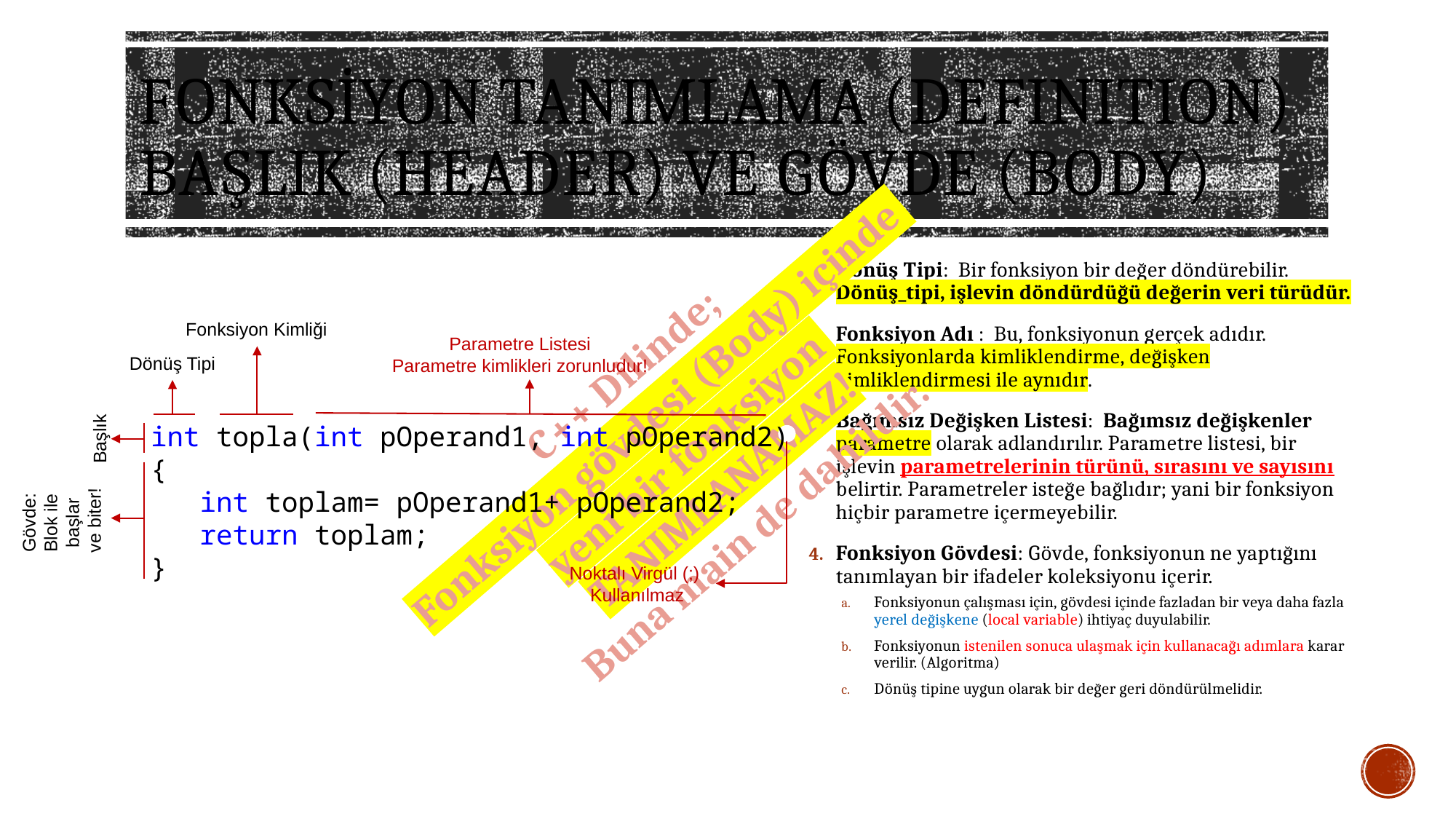

# Fonksiyon tanımlama (DEFINITION) başlık (header) VE gövde (body)
Dönüş Tipi:  Bir fonksiyon bir değer döndürebilir. Dönüş_tipi, işlevin döndürdüğü değerin veri türüdür.
Fonksiyon Adı :  Bu, fonksiyonun gerçek adıdır. Fonksiyonlarda kimliklendirme, değişken kimliklendirmesi ile aynıdır.
Bağımsız Değişken Listesi:  Bağımsız değişkenler parametre olarak adlandırılır. Parametre listesi, bir işlevin parametrelerinin türünü, sırasını ve sayısını belirtir. Parametreler isteğe bağlıdır; yani bir fonksiyon hiçbir parametre içermeyebilir.
Fonksiyon Gövdesi: Gövde, fonksiyonun ne yaptığını tanımlayan bir ifadeler koleksiyonu içerir.
Fonksiyonun çalışması için, gövdesi içinde fazladan bir veya daha fazla yerel değişkene (local variable) ihtiyaç duyulabilir.
Fonksiyonun istenilen sonuca ulaşmak için kullanacağı adımlara karar verilir. (Algoritma)
Dönüş tipine uygun olarak bir değer geri döndürülmelidir.
Fonksiyon Kimliği
Parametre Listesi
Parametre kimlikleri zorunludur!
Dönüş Tipi
int topla(int pOperand1, int pOperand2)
{
   int toplam= pOperand1+ pOperand2;
   return toplam;
}
Başlık

Gövde:
Blok ile
başlar
ve biter!
Noktalı Virgül (;)
Kullanılmaz
C++ Dilinde;
 Fonksiyon gövdesi (Body) içinde
yeni bir fonksiyon
TANIMLANAMAZ!
Buna main de dahildir.